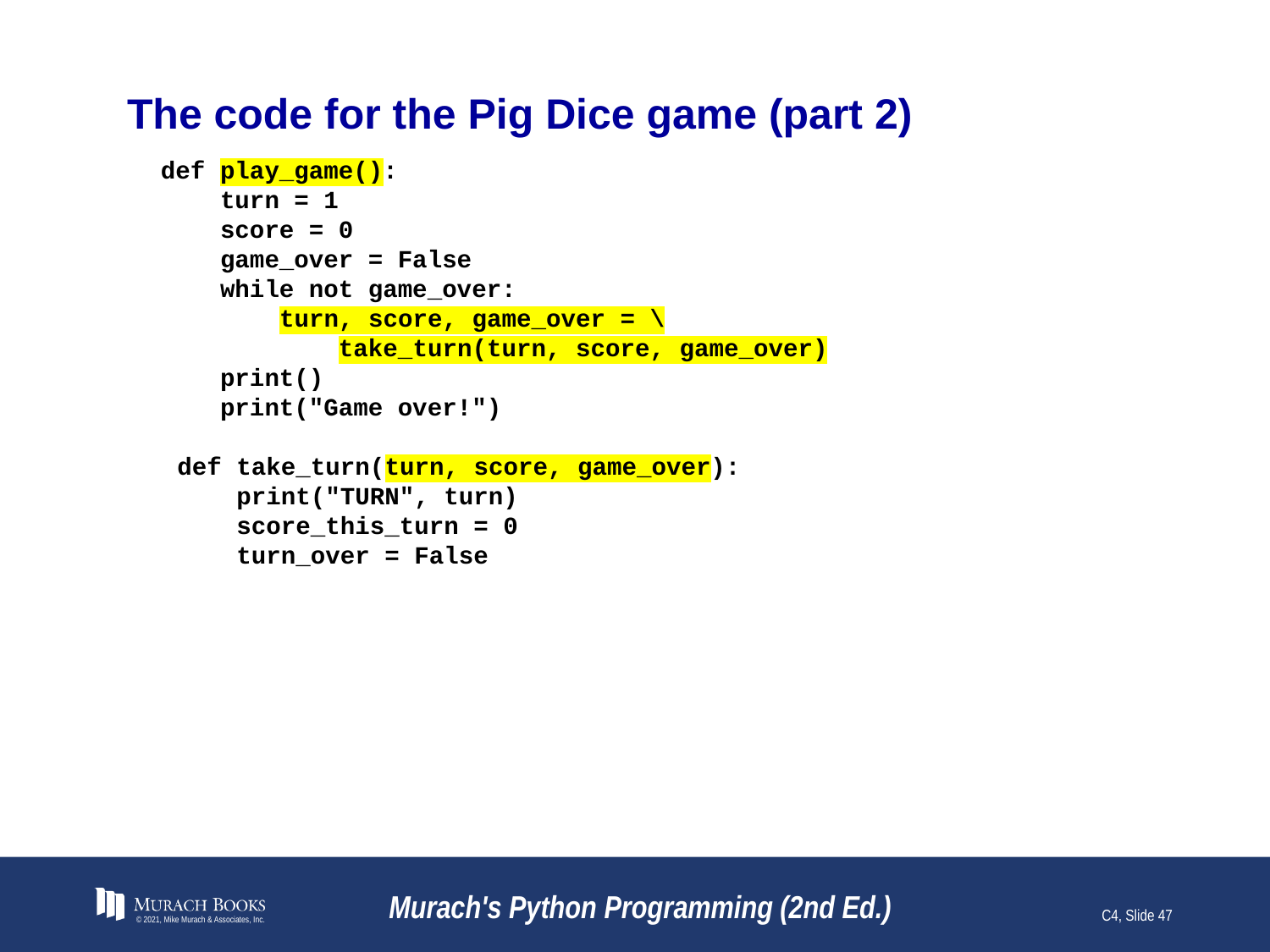

# The code for the Pig Dice game (part 2)
def play_game():
    turn = 1
    score = 0
    game_over = False
    while not game_over:
        turn, score, game_over = \
            take_turn(turn, score, game_over)
    print()
    print("Game over!")

def take_turn(turn, score, game_over):
    print("TURN", turn)
    score_this_turn = 0
    turn_over = False

© 2021, Mike Murach & Associates, Inc.
Murach's Python Programming (2nd Ed.)

C4, Slide 47